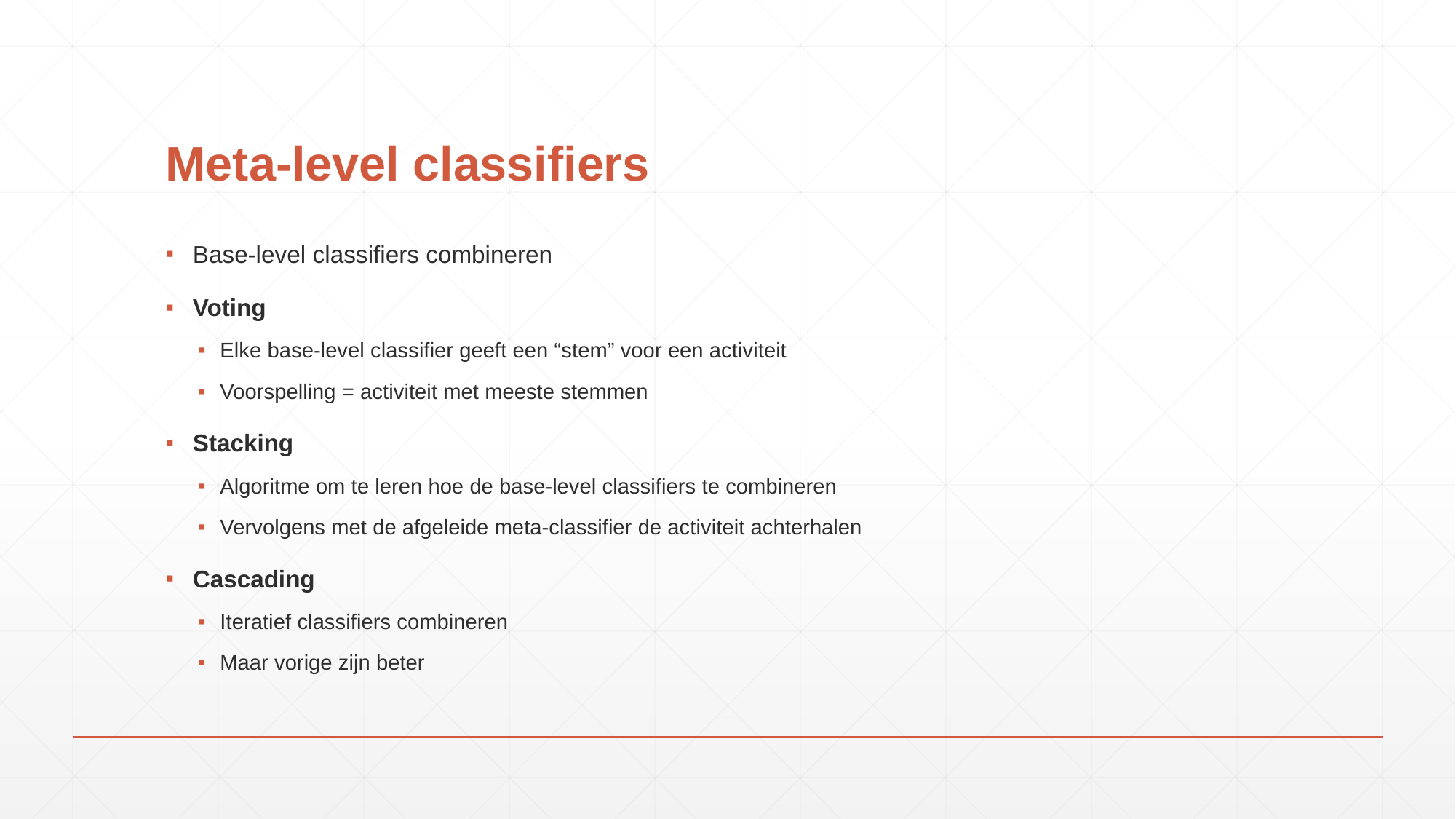

# Meta-level classifiers
Base-level classifiers combineren
Voting
Elke base-level classifier geeft een “stem” voor een activiteit
Voorspelling = activiteit met meeste stemmen
Stacking
Algoritme om te leren hoe de base-level classifiers te combineren
Vervolgens met de afgeleide meta-classifier de activiteit achterhalen
Cascading
Iteratief classifiers combineren
Maar vorige zijn beter